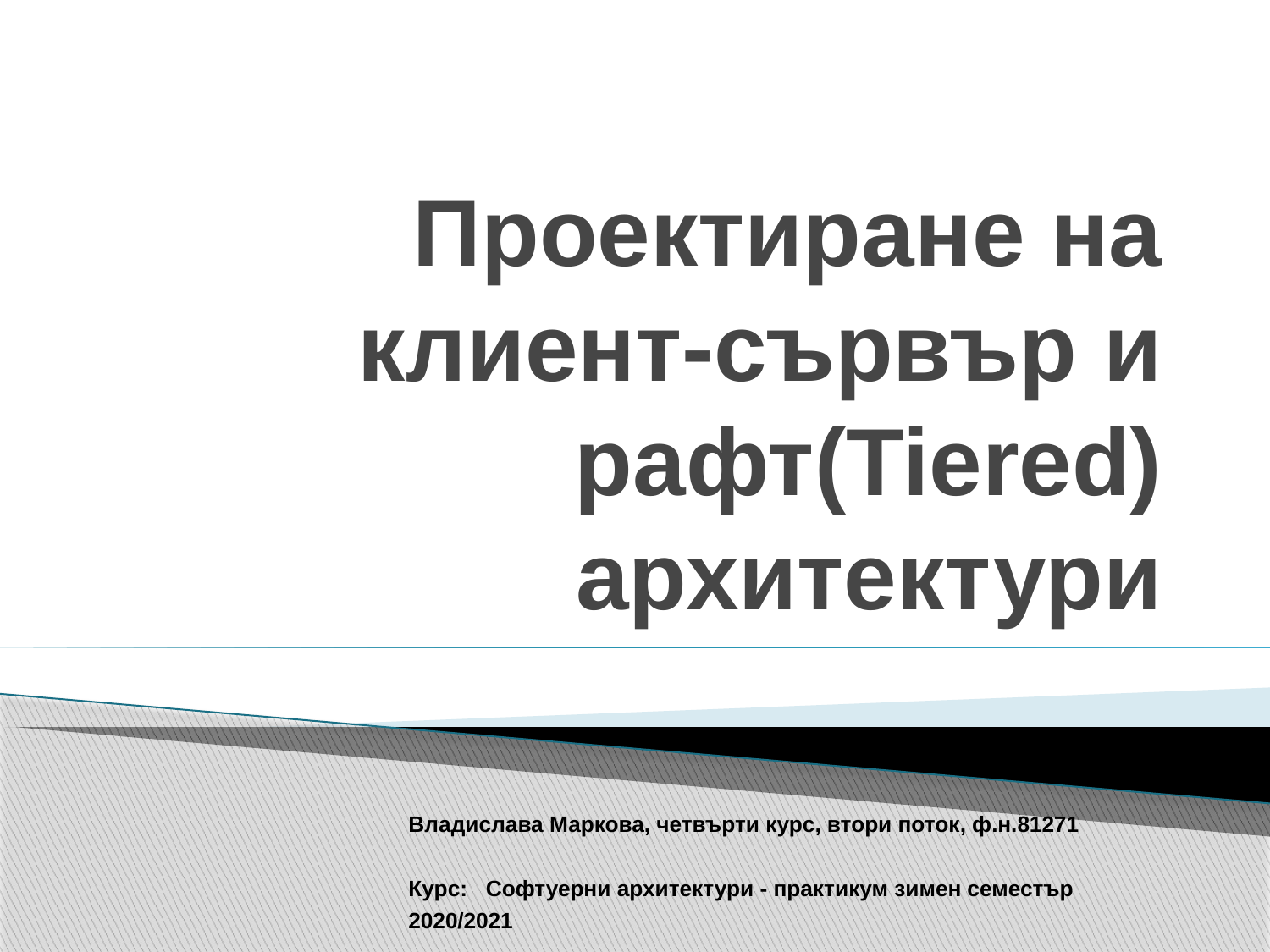

# Проектиране на клиент-сървър и рафт(Tiered) архитектури
Владислава Маркова, четвърти курс, втори поток, ф.н.81271

Курс:   Софтуерни архитектури - практикум зимен семестър
2020/2021